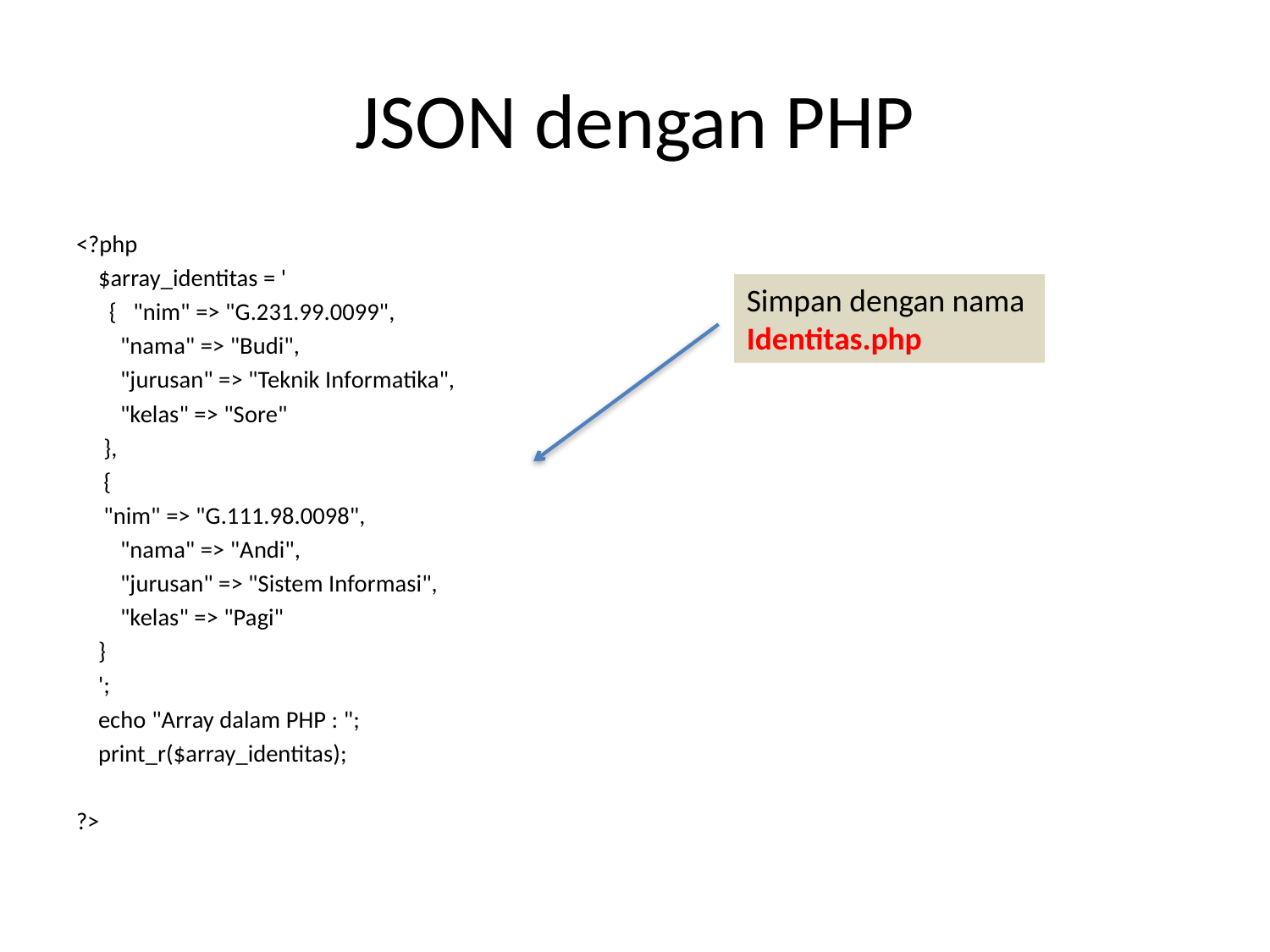

# JSON dengan PHP
<?php
    $array_identitas = '
      {   "nim" => "G.231.99.0099",
        "nama" => "Budi",
        "jurusan" => "Teknik Informatika",
        "kelas" => "Sore"
     },
     {
     "nim" => "G.111.98.0098",
        "nama" => "Andi",
        "jurusan" => "Sistem Informasi",
        "kelas" => "Pagi"
    }
    ';
    echo "Array dalam PHP : ";
    print_r($array_identitas);

?>

Simpan dengan nama
Identitas.php